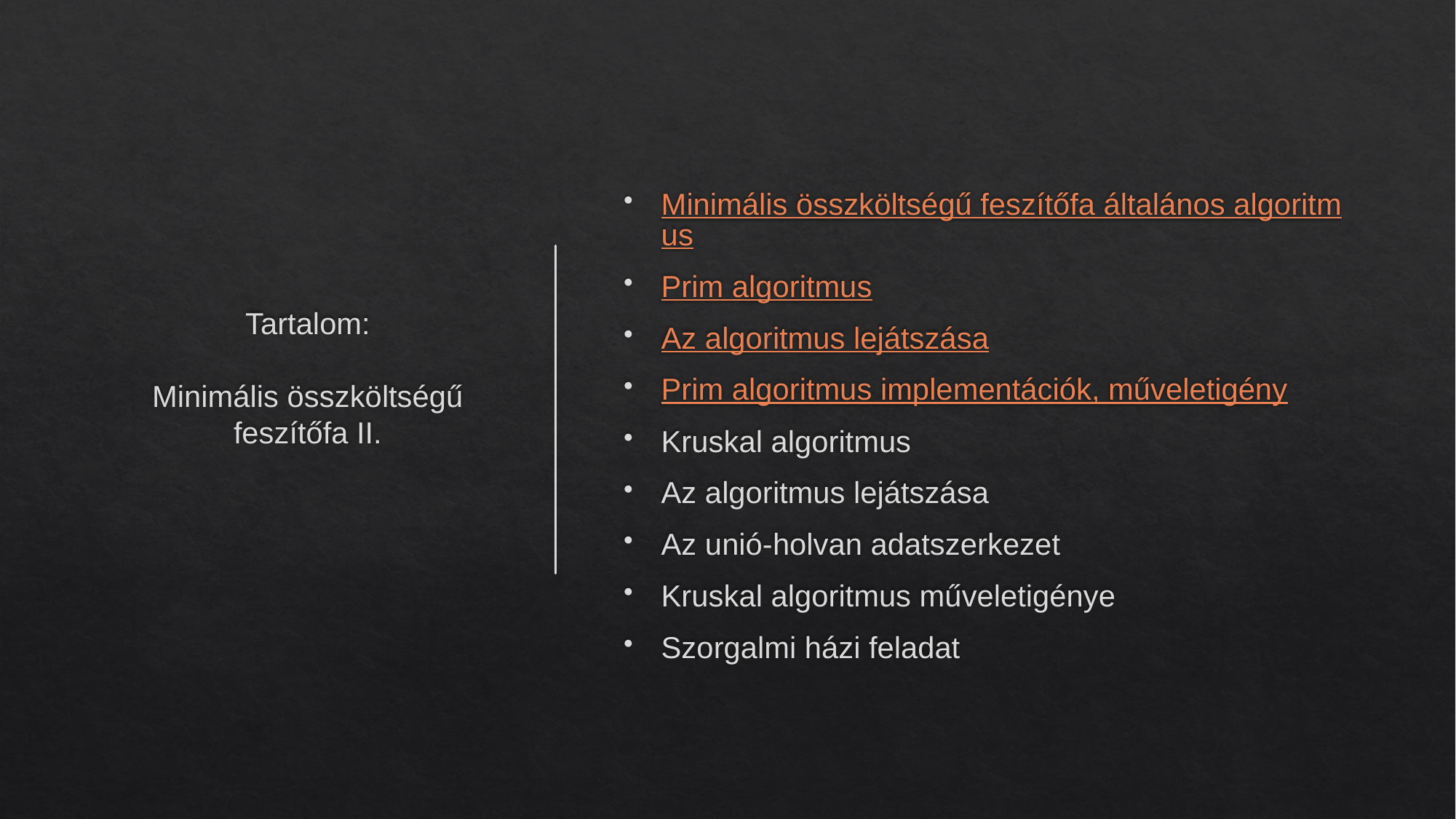

# Tartalom: Minimális összköltségű feszítőfa II.
Minimális összköltségű feszítőfa általános algoritmus
Prim algoritmus
Az algoritmus lejátszása
Prim algoritmus implementációk, műveletigény
Kruskal algoritmus
Az algoritmus lejátszása
Az unió-holvan adatszerkezet
Kruskal algoritmus műveletigénye
Szorgalmi házi feladat
2